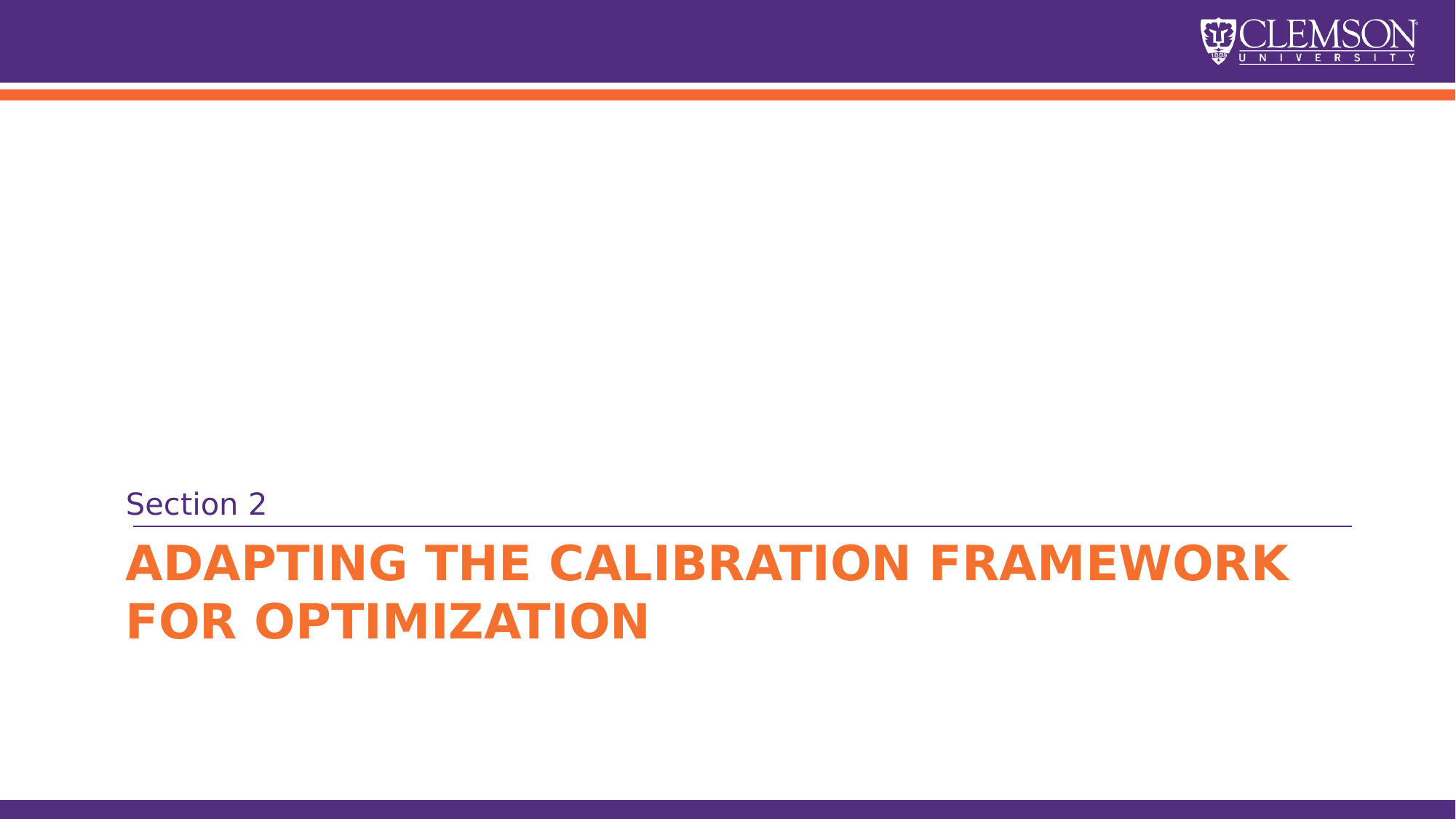

Section 2
# Adapting the calibration framework for optimization